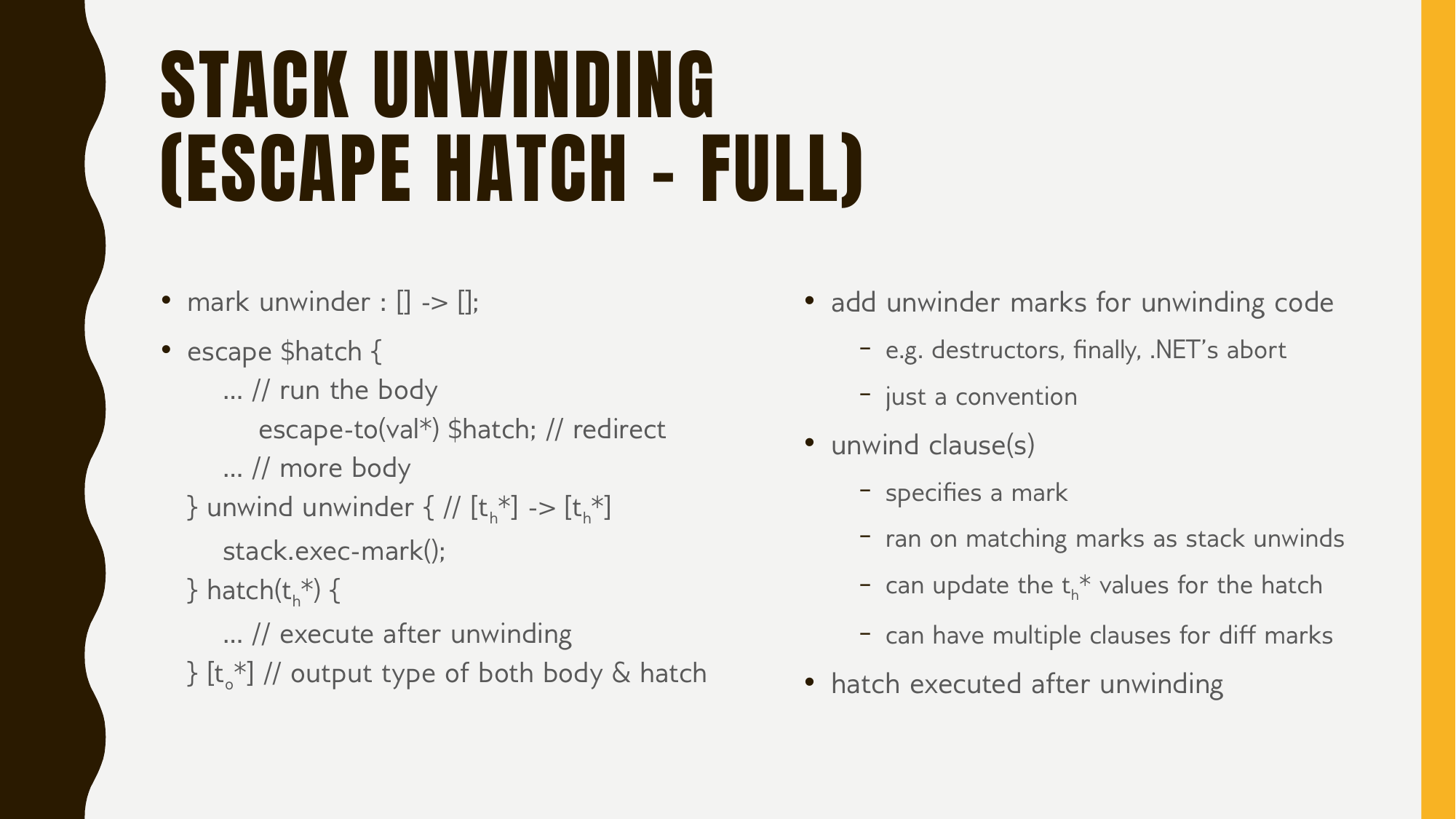

# Stack Unwinding (Escape Hatch – Full)
mark unwinder : [] -> [];
escape $hatch {
    … // run the body
        escape-to(val*) $hatch; // redirect
    … // more body
} unwind unwinder { // [th*] -> [th*]
    stack.exec-mark();
} hatch(th*) {
    … // execute after unwinding
} [to*] // output type of both body & hatch

add unwinder marks for unwinding code
e.g. destructors, finally, .NET’s abort
just a convention
unwind clause(s)
specifies a mark
ran on matching marks as stack unwinds
can update the th* values for the hatch
can have multiple clauses for diff marks
hatch executed after unwinding